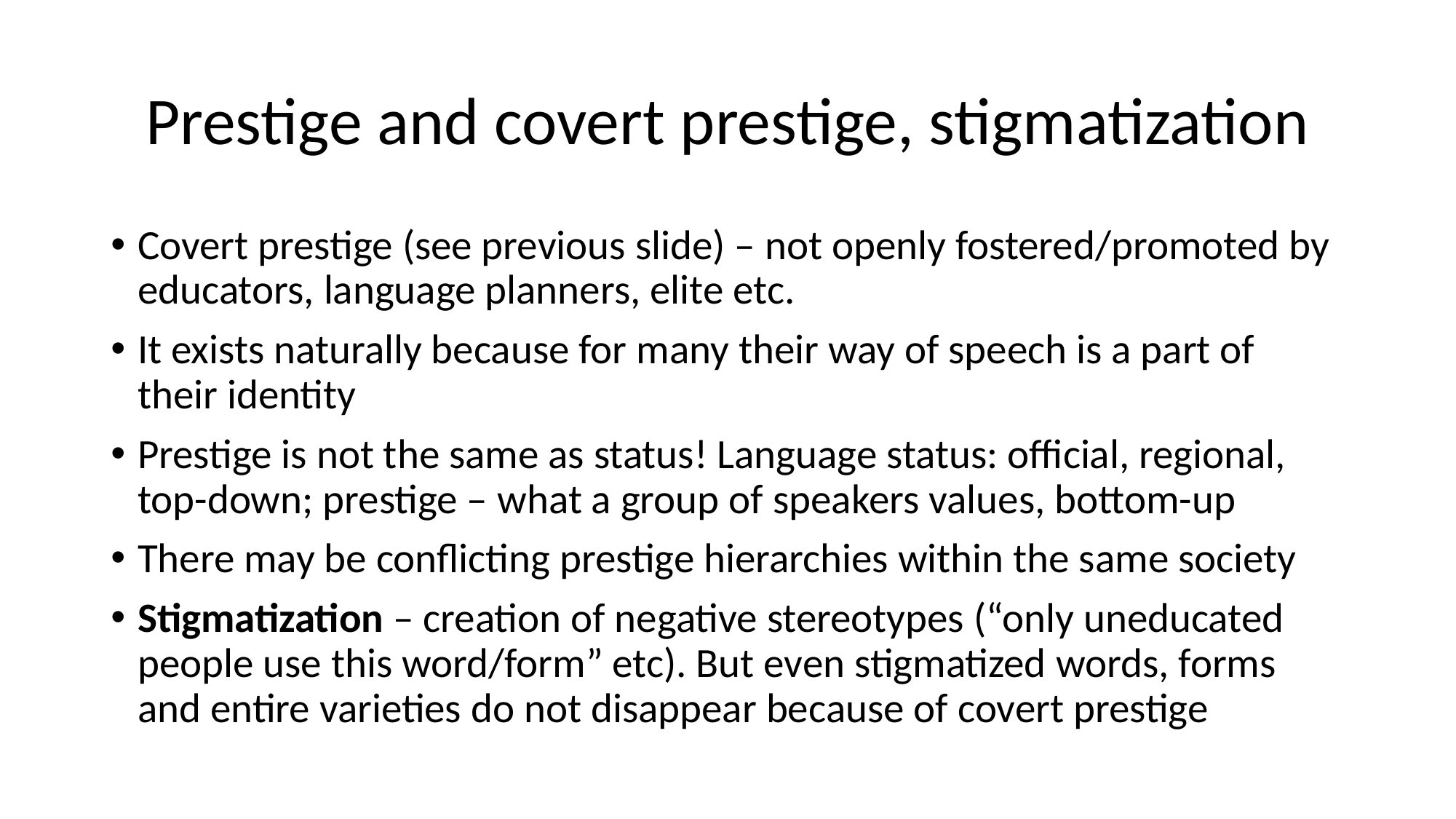

# Prestige and covert prestige, stigmatization
Covert prestige (see previous slide) – not openly fostered/promoted by educators, language planners, elite etc.
It exists naturally because for many their way of speech is a part of their identity
Prestige is not the same as status! Language status: official, regional, top-down; prestige – what a group of speakers values, bottom-up
There may be conflicting prestige hierarchies within the same society
Stigmatization – creation of negative stereotypes (“only uneducated people use this word/form” etc). But even stigmatized words, forms and entire varieties do not disappear because of covert prestige